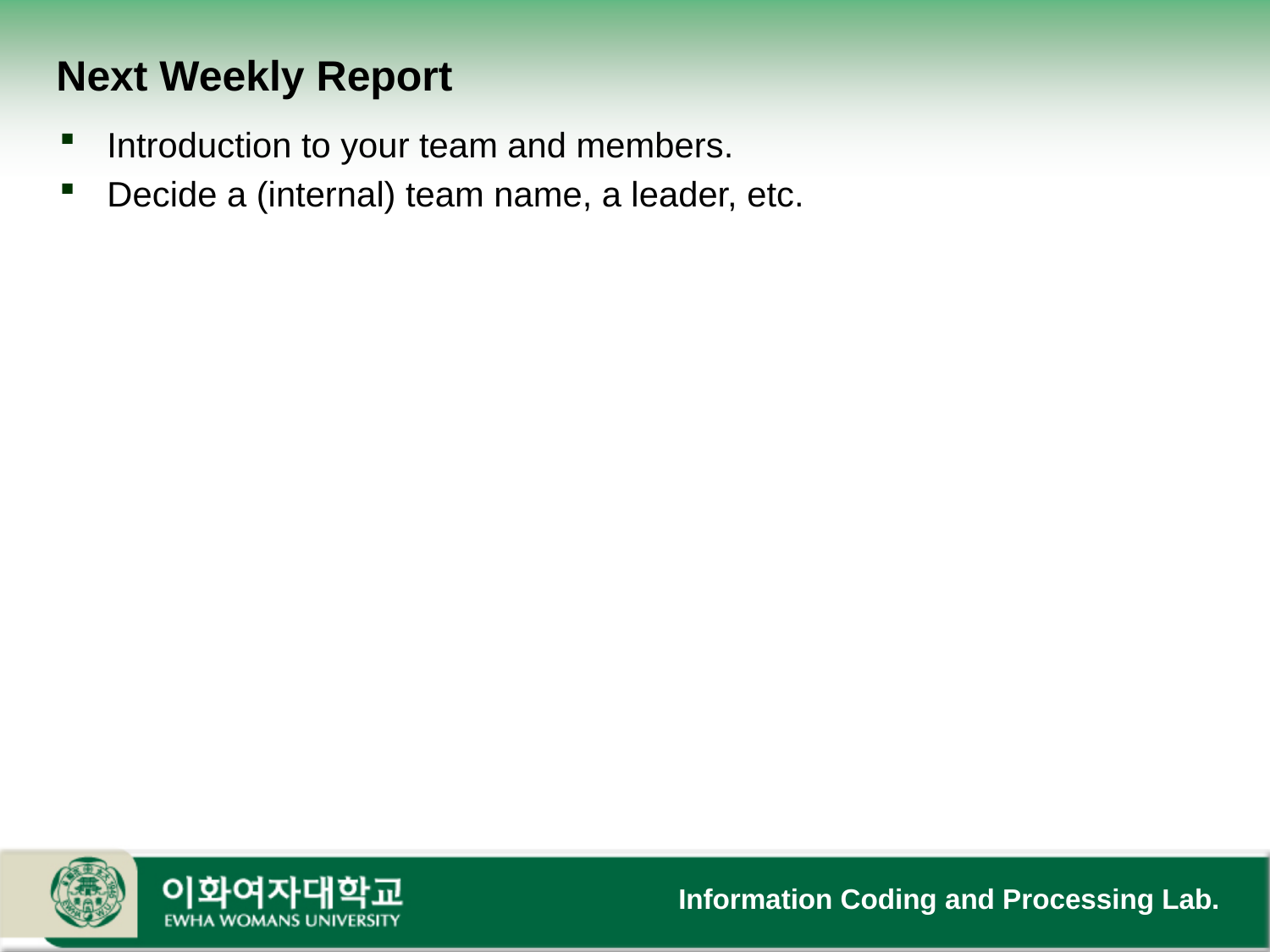

# Next Weekly Report
Introduction to your team and members.
Decide a (internal) team name, a leader, etc.